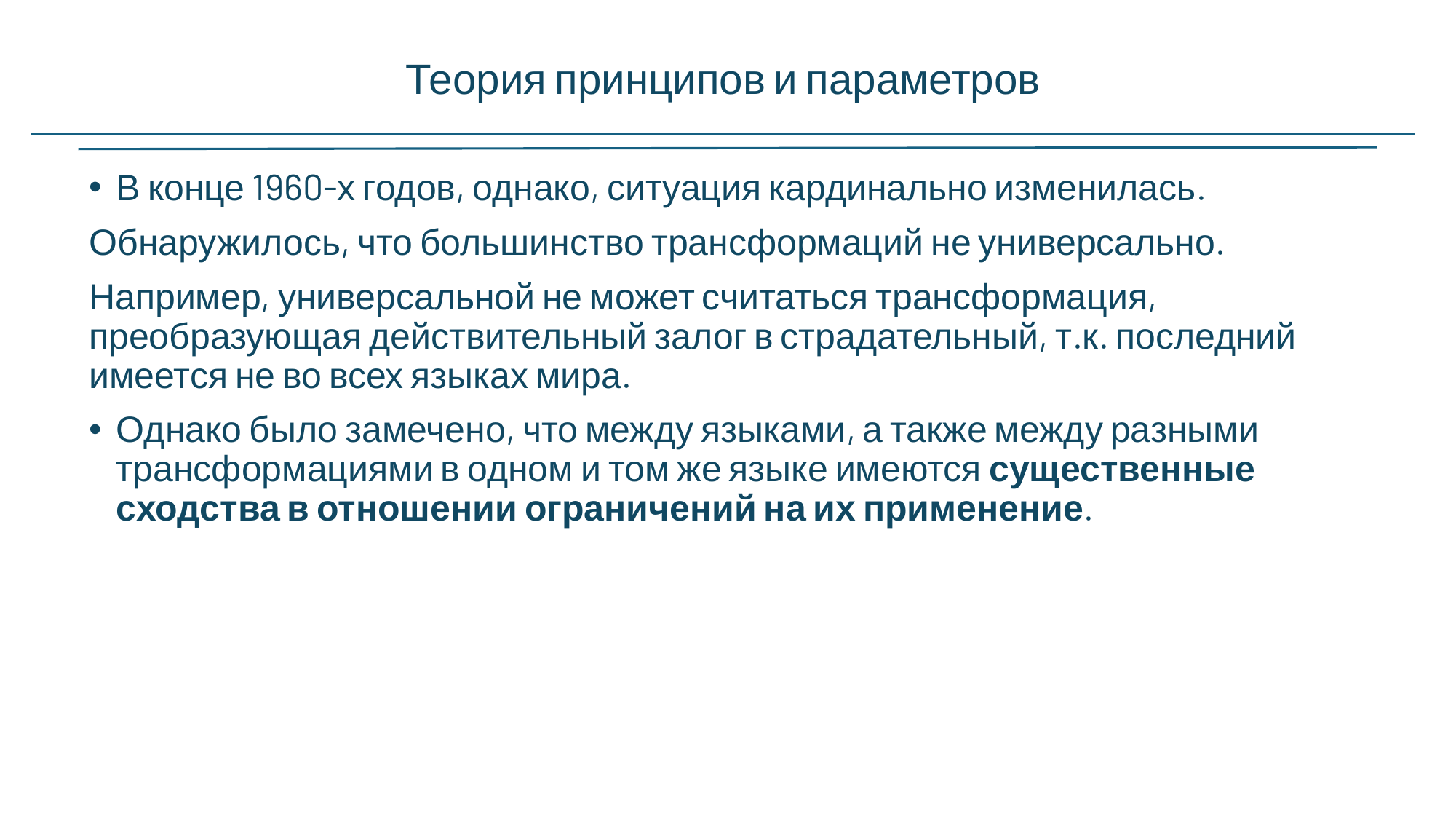

# Теория принципов и параметров
В конце 1960-х годов, однако, ситуация кардинально изменилась.
Обнаружилось, что большинство трансформаций не универсально.
Например, универсальной не может считаться трансформация, преобразующая действительный залог в страдательный, т.к. последний имеется не во всех языках мира.
Однако было замечено, что между языками, а также между разными трансформациями в одном и том же языке имеются существенные  сходства в отношении ограничений на их применение.